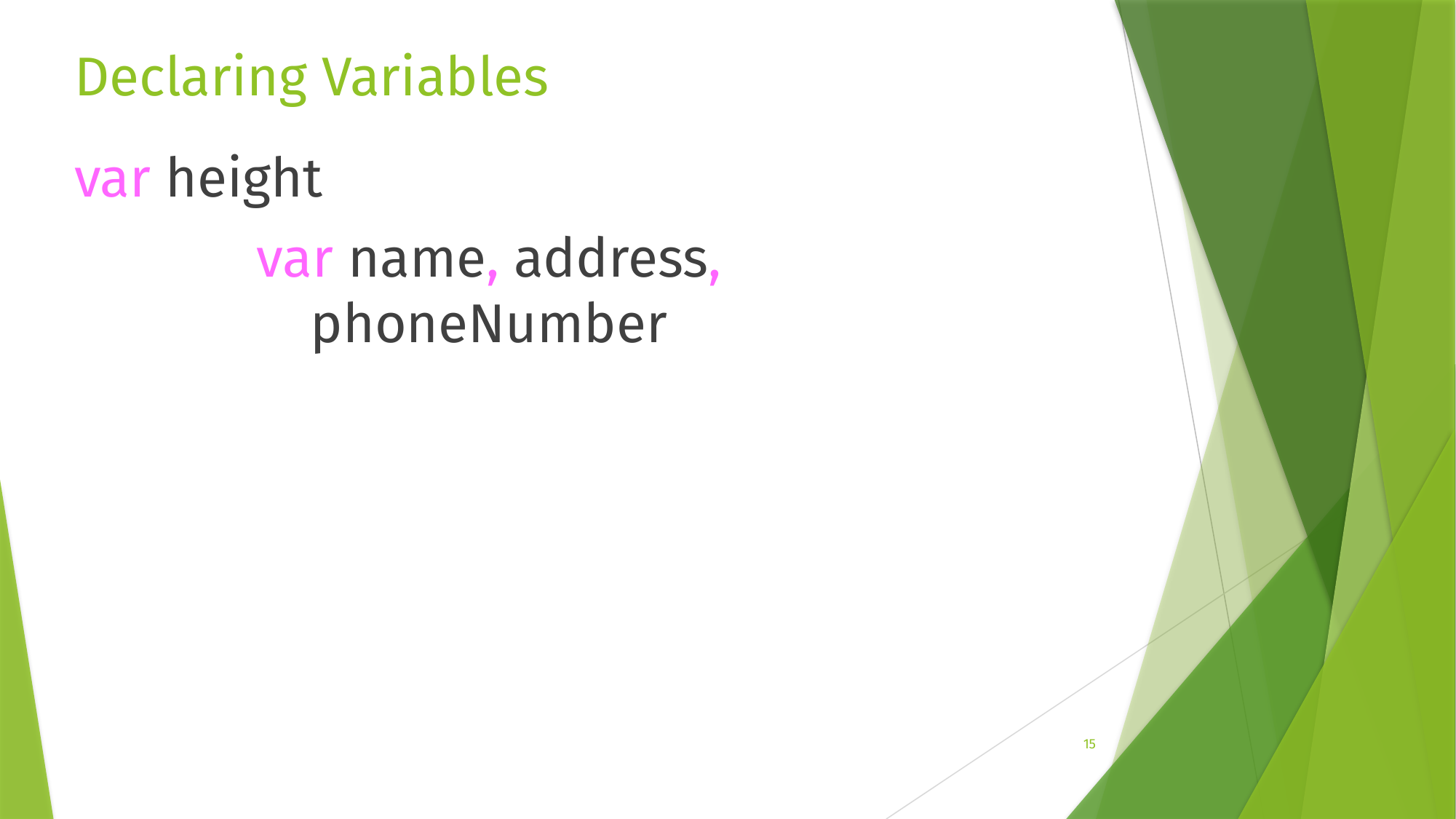

# Declaring Variables
var height
var name, address, phoneNumber
15